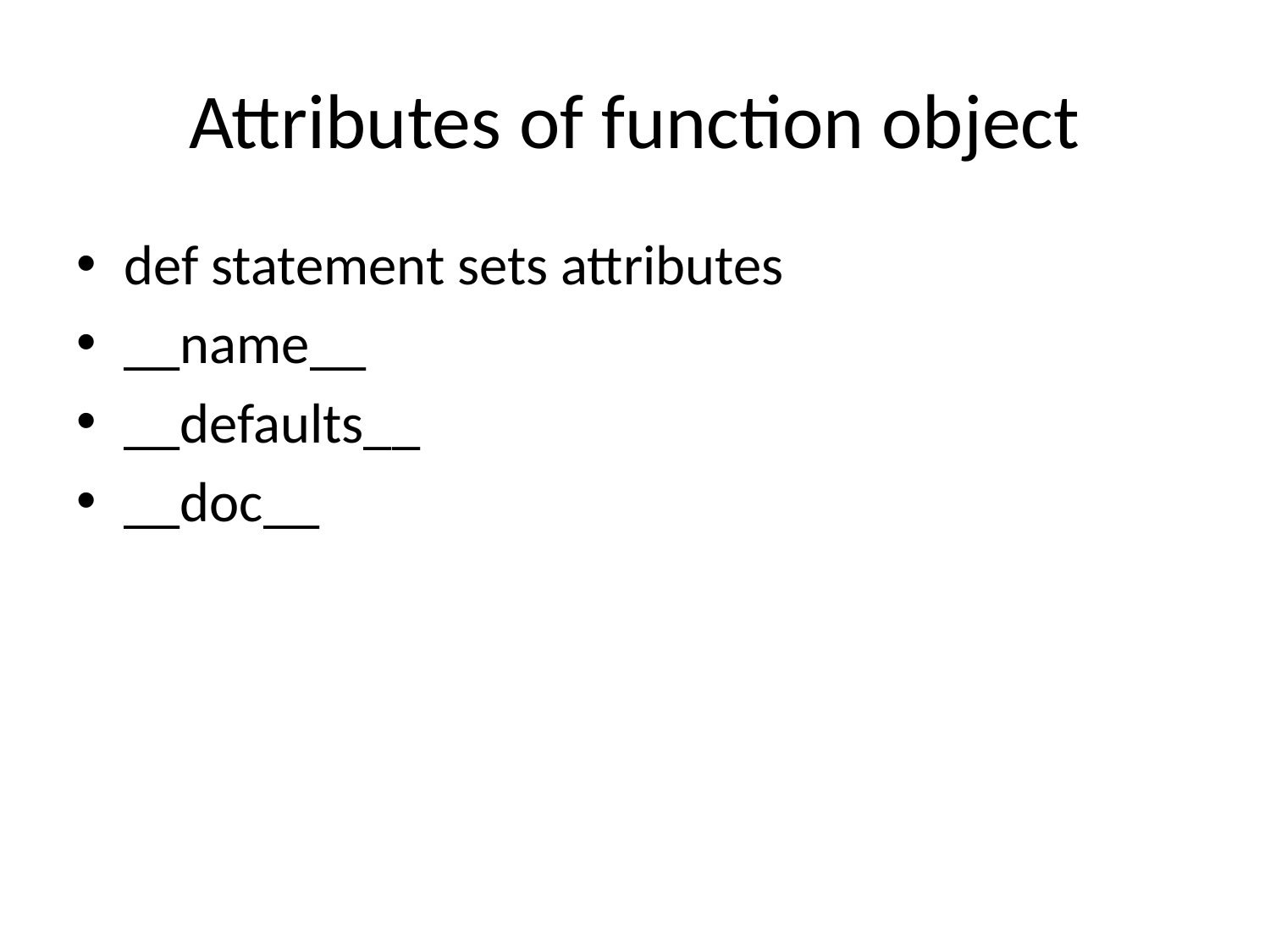

# Attributes of function object
def statement sets attributes
__name__
__defaults__
__doc__